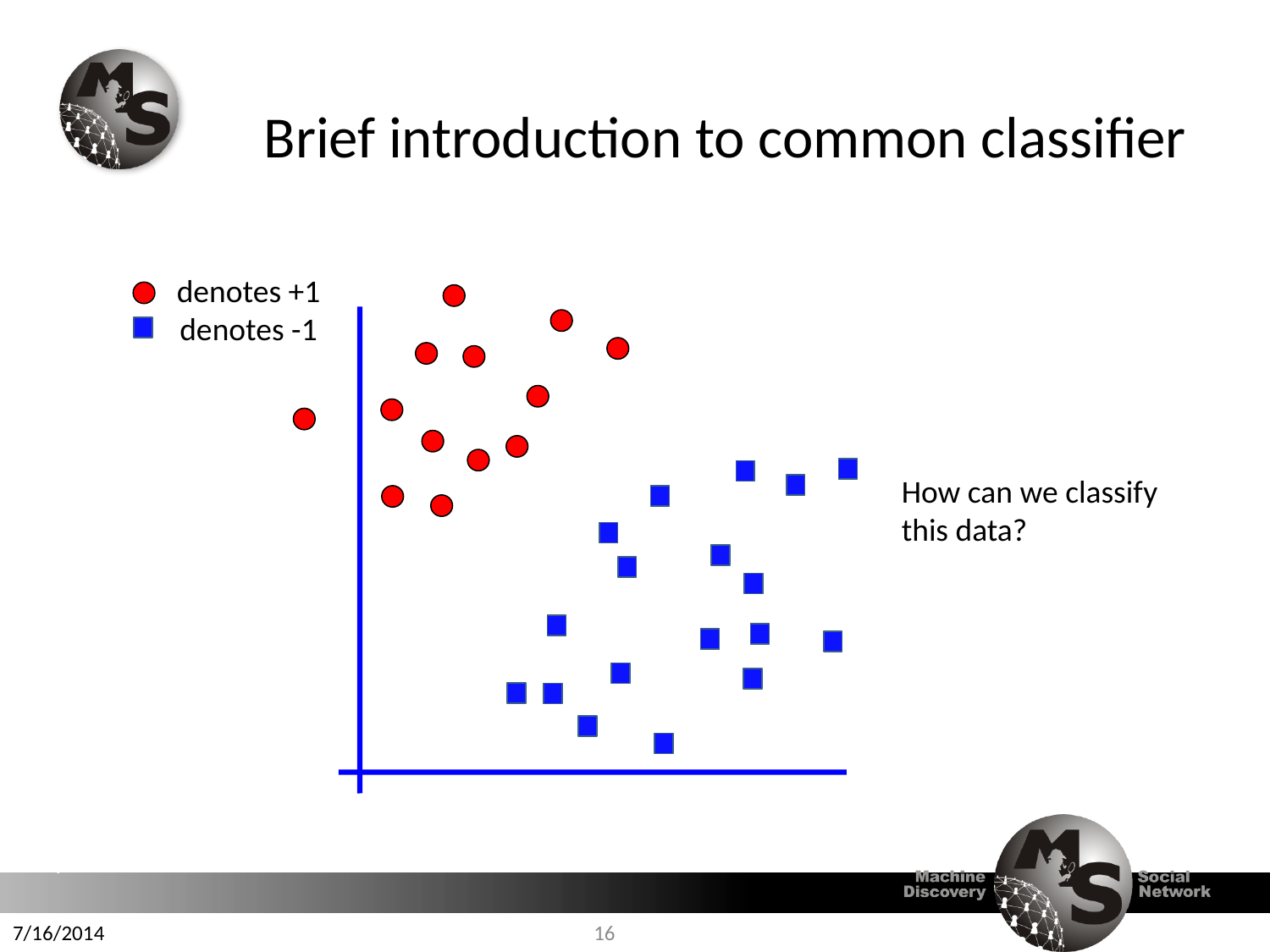

# Brief introduction to common classifier

denotes +1
denotes -1

How can we classify this data?

7/16/2014
16